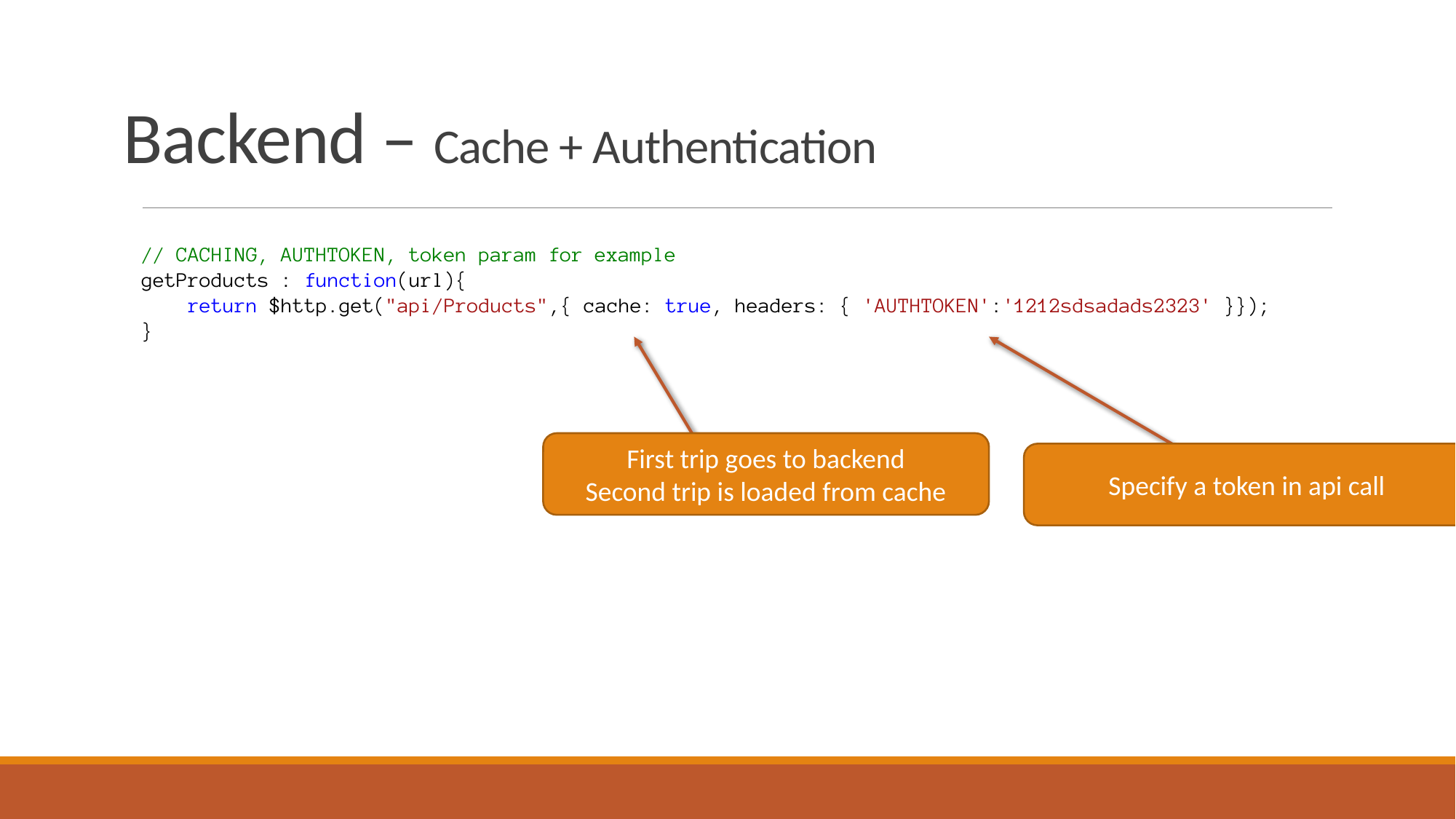

# Backend – Cache + Authentication
// CACHING, AUTHTOKEN, token param for example
getProducts : function(url){
    return $http.get("api/Products",{ cache: true, headers: { 'AUTHTOKEN':'1212sdsadads2323' }});
}
First trip goes to backend
Second trip is loaded from cache
Specify a token in api call